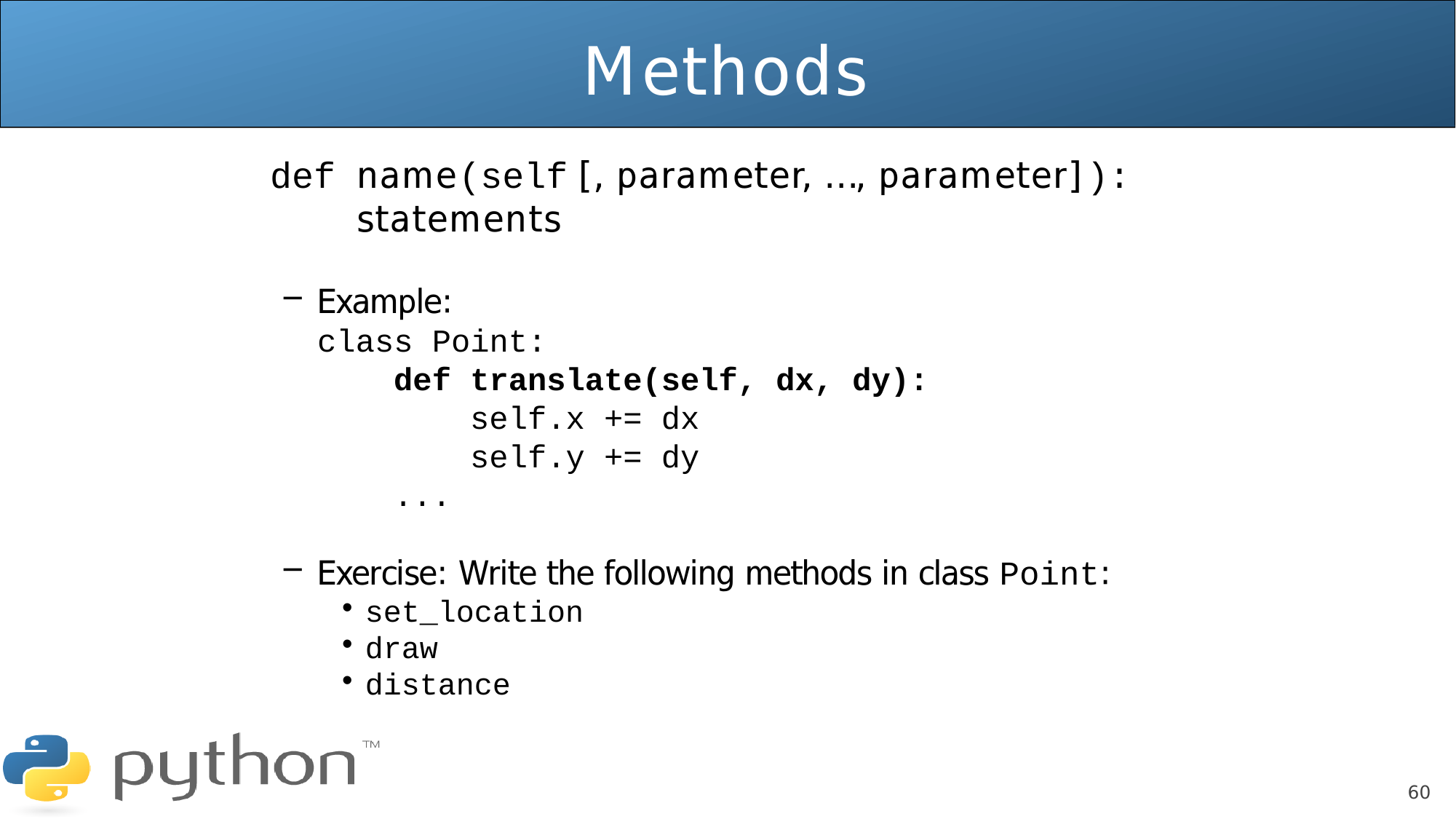

Methods
	def name(self [, parameter, ..., parameter]):
	    statements

Example:
	class Point:
	    def translate(self, dx, dy):
	        self.x += dx
	        self.y += dy
	    ...

Exercise: Write the following methods in class Point:
set_location
draw
distance